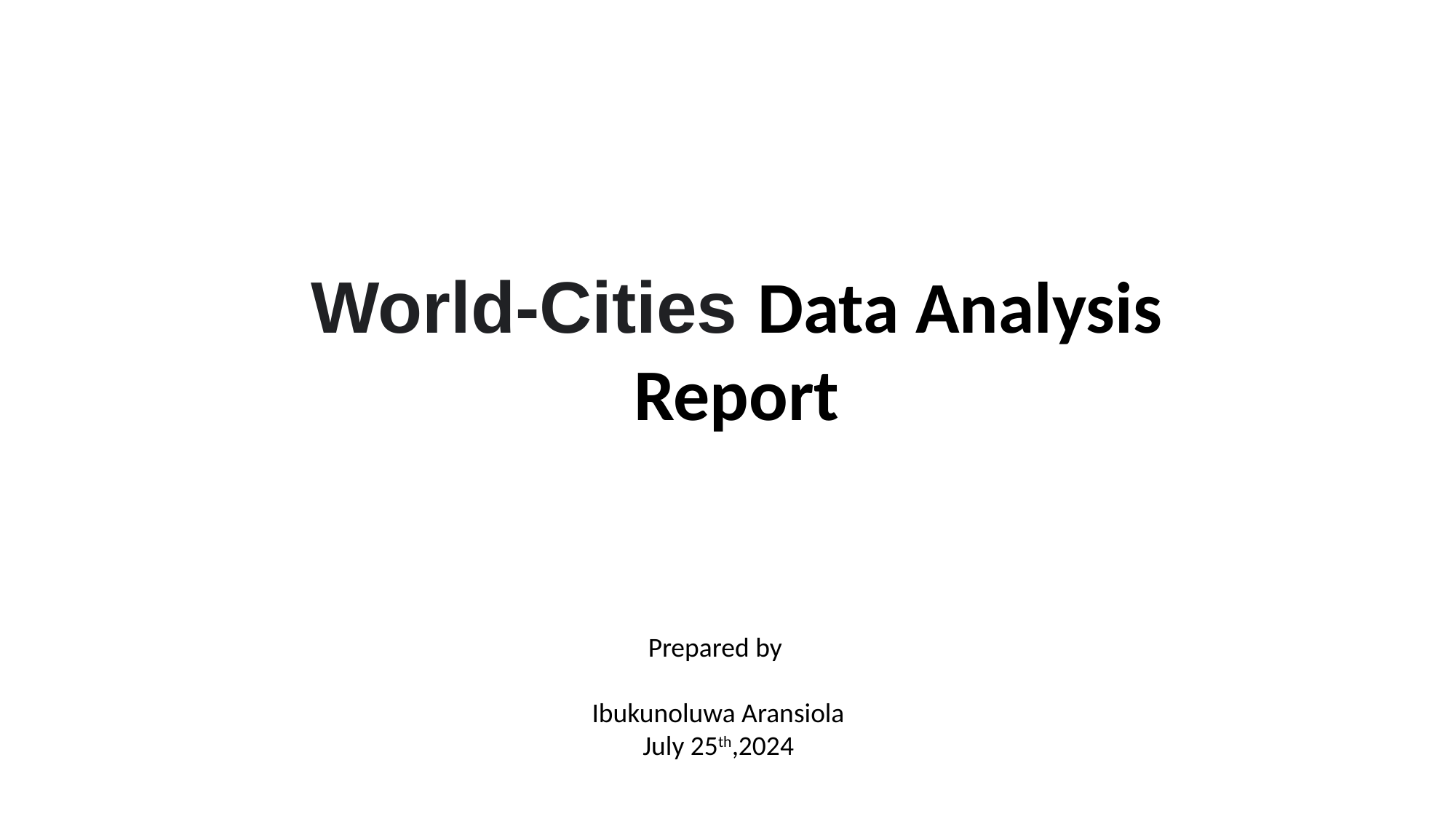

World-Cities Data Analysis Report
Prepared by

Ibukunoluwa Aransiola
July 25th,2024